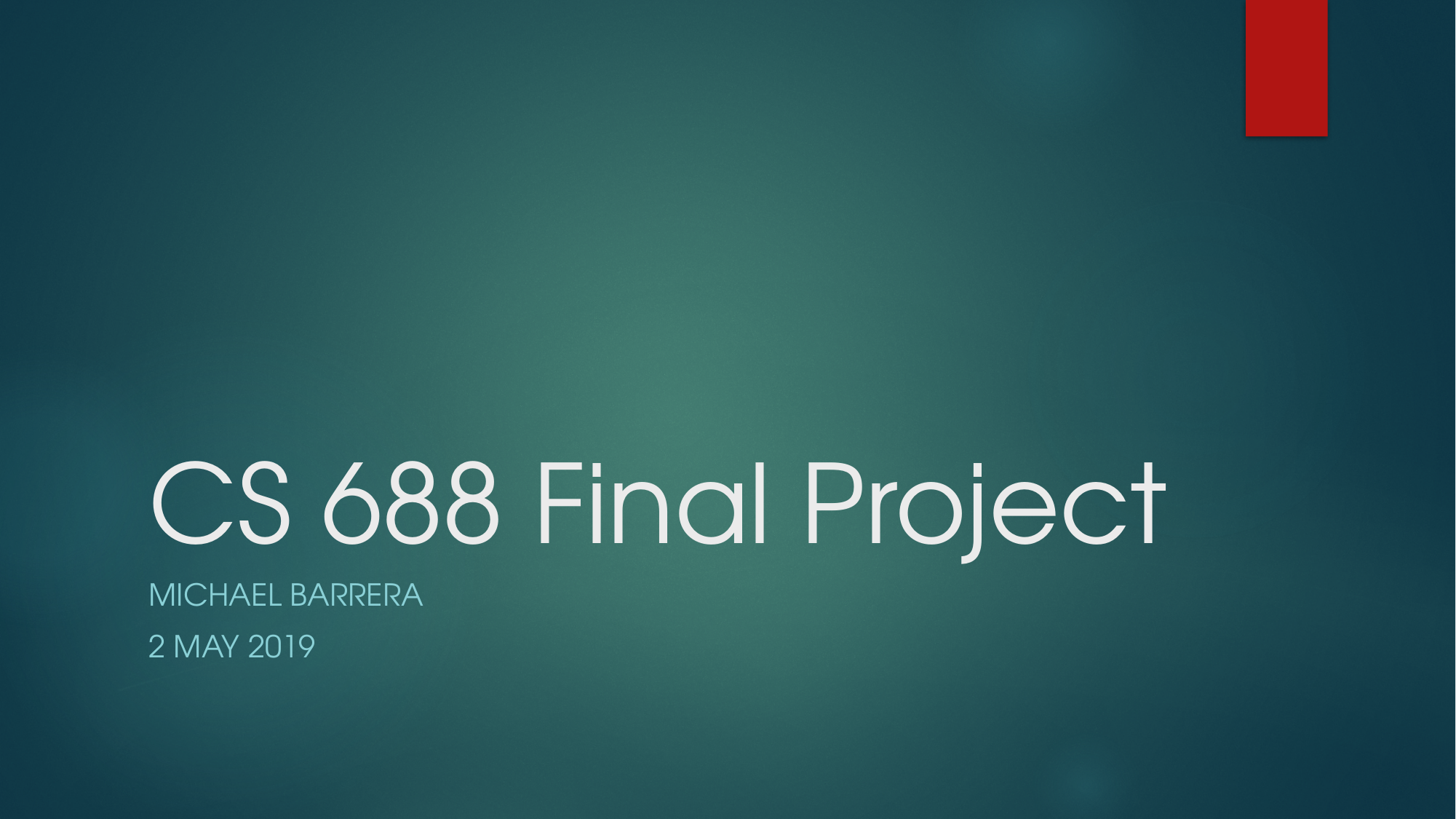

# CS 688 Final Project
Michael Barrera
2 May 2019